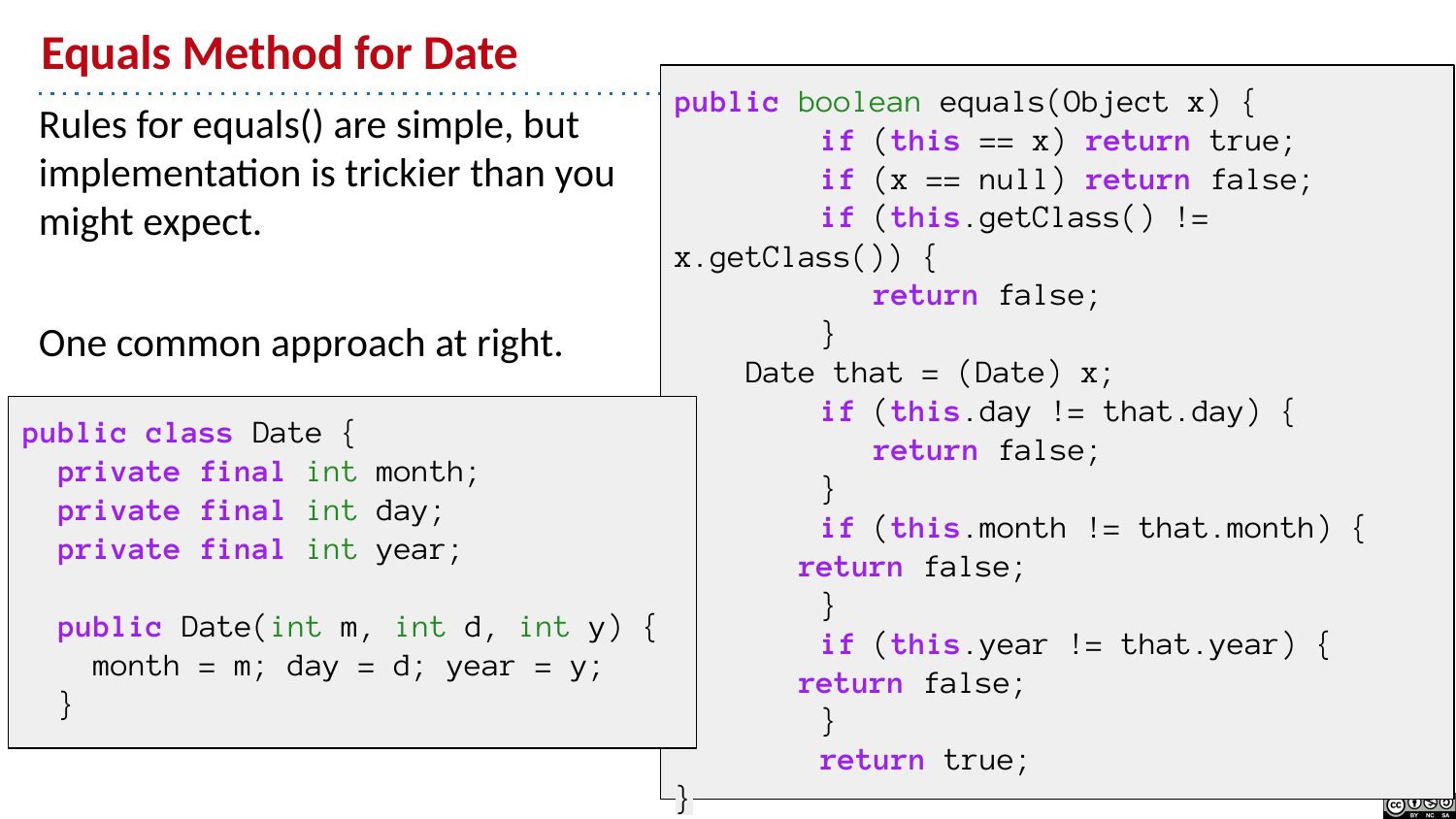

# Equals Method for Date
public boolean equals(Object x) {
	if (this == x) return true;
	if (x == null) return false;
	if (this.getClass() != x.getClass()) {
    	   return false;
	}
    Date that = (Date) x;
	if (this.day != that.day) {
    	   return false;
	}
	if (this.month != that.month) {
       return false;
	}
	if (this.year != that.year) {
       return false;
	}
	return true;
}

Rules for equals() are simple, but implementation is trickier than you might expect.

One common approach at right.

public class Date {
  private final int month;
  private final int day;
  private final int year;

  public Date(int m, int d, int y) {
    month = m; day = d; year = y;
  }